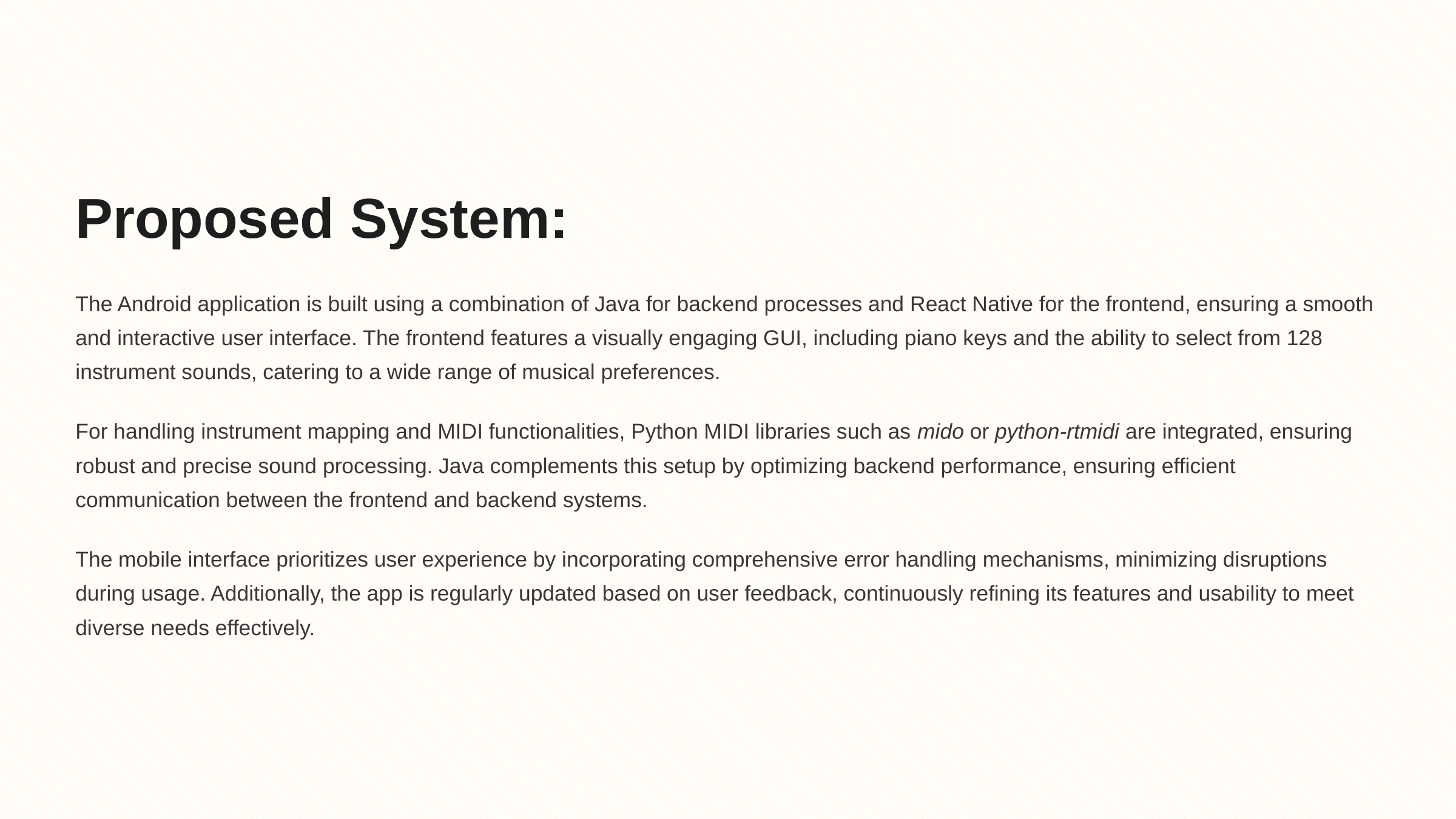

Proposed System:
The Android application is built using a combination of Java for backend processes and React Native for the frontend, ensuring a smooth and interactive user interface. The frontend features a visually engaging GUI, including piano keys and the ability to select from 128 instrument sounds, catering to a wide range of musical preferences.
For handling instrument mapping and MIDI functionalities, Python MIDI libraries such as mido or python-rtmidi are integrated, ensuring robust and precise sound processing. Java complements this setup by optimizing backend performance, ensuring efficient communication between the frontend and backend systems.
The mobile interface prioritizes user experience by incorporating comprehensive error handling mechanisms, minimizing disruptions during usage. Additionally, the app is regularly updated based on user feedback, continuously refining its features and usability to meet diverse needs effectively.